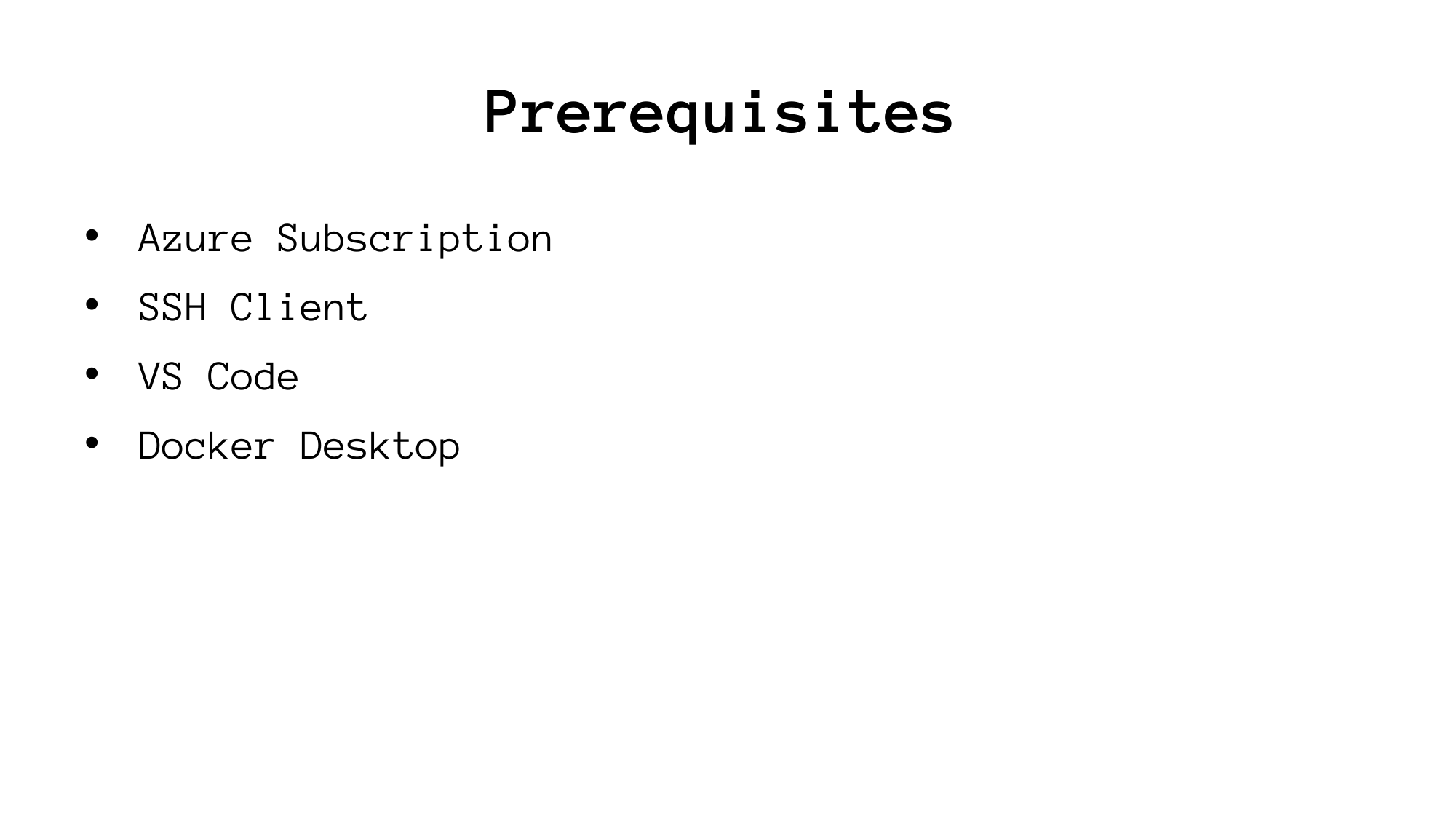

# Prerequisites

Azure Subscription
SSH Client
VS Code
Docker Desktop